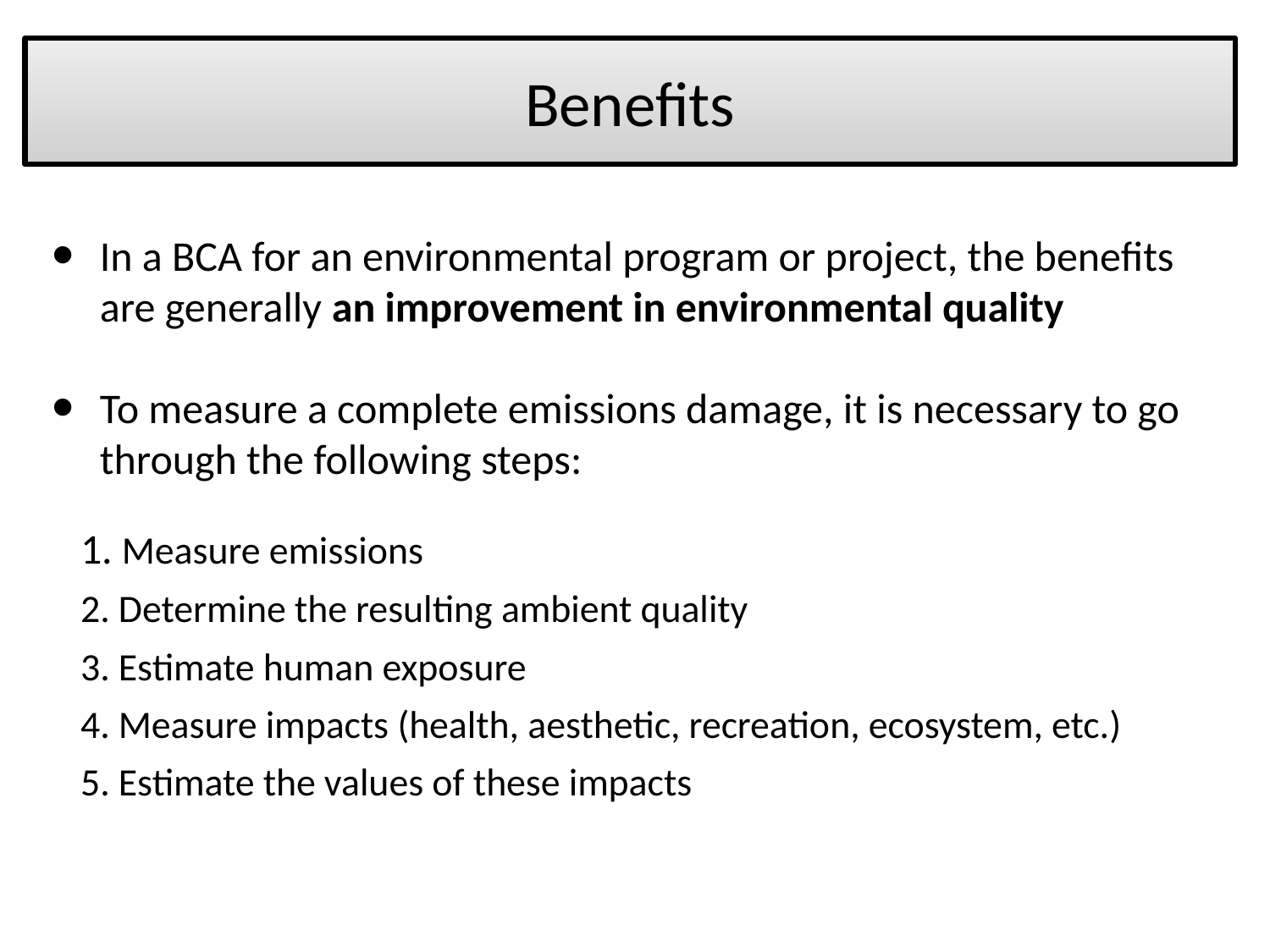

# Benefits
In a BCA for an environmental program or project, the benefits are generally an improvement in environmental quality

To measure a complete emissions damage, it is necessary to go through the following steps:

1. Measure emissions
2. Determine the resulting ambient quality
3. Estimate human exposure
4. Measure impacts (health, aesthetic, recreation, ecosystem, etc.)
5. Estimate the values of these impacts